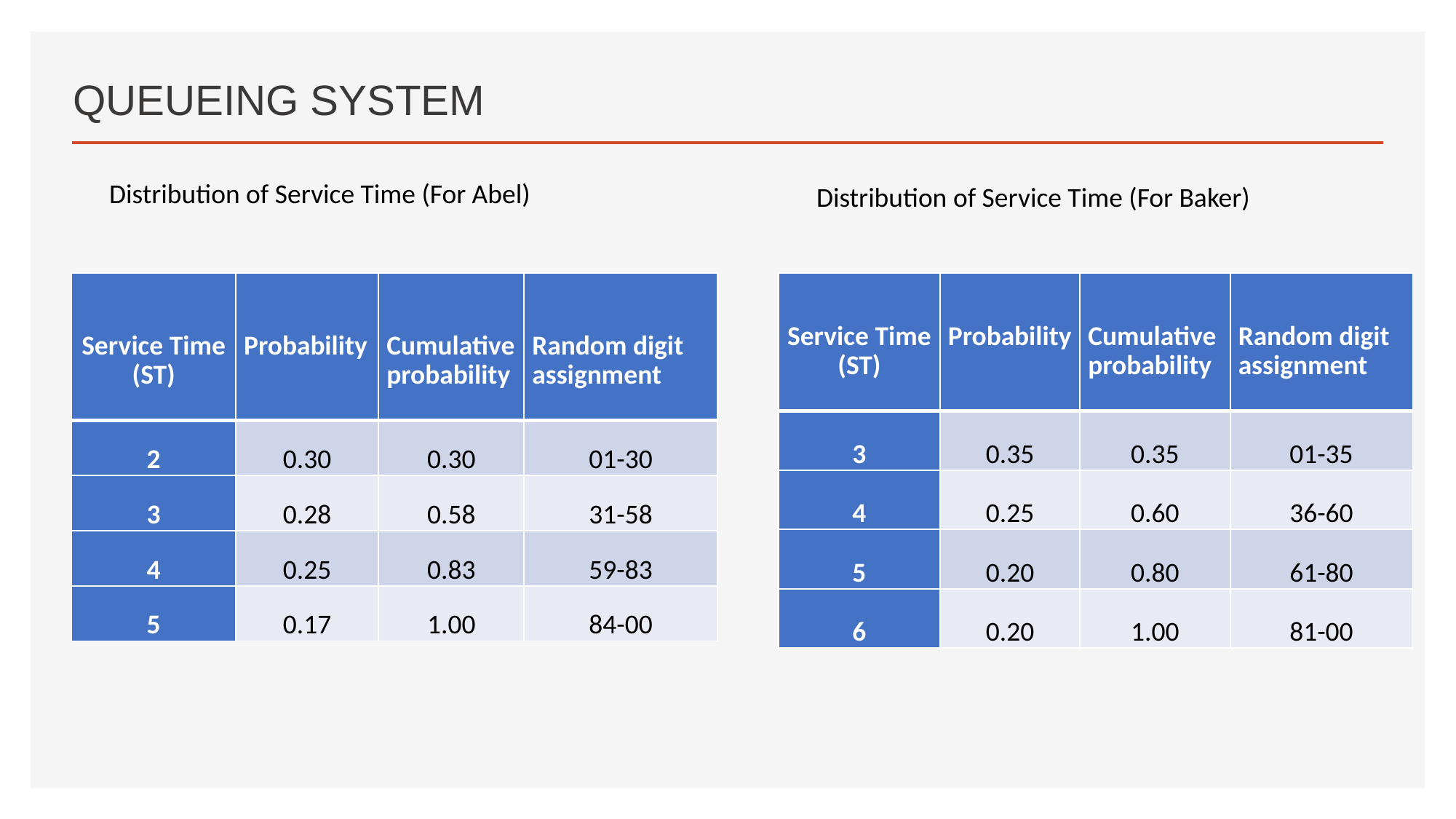

# QUEUEING SYSTEM
Distribution of Service Time (For Abel)

Distribution of Service Time (For Baker)

| Service Time (ST) | Probability | Cumulative probability | Random digit assignment |
| --- | --- | --- | --- |
| 2 | 0.30 | 0.30 | 01-30 |
| 3 | 0.28 | 0.58 | 31-58 |
| 4 | 0.25 | 0.83 | 59-83 |
| 5 | 0.17 | 1.00 | 84-00 |
| Service Time (ST) | Probability | Cumulative probability | Random digit assignment |
| --- | --- | --- | --- |
| 3 | 0.35 | 0.35 | 01-35 |
| 4 | 0.25 | 0.60 | 36-60 |
| 5 | 0.20 | 0.80 | 61-80 |
| 6 | 0.20 | 1.00 | 81-00 |